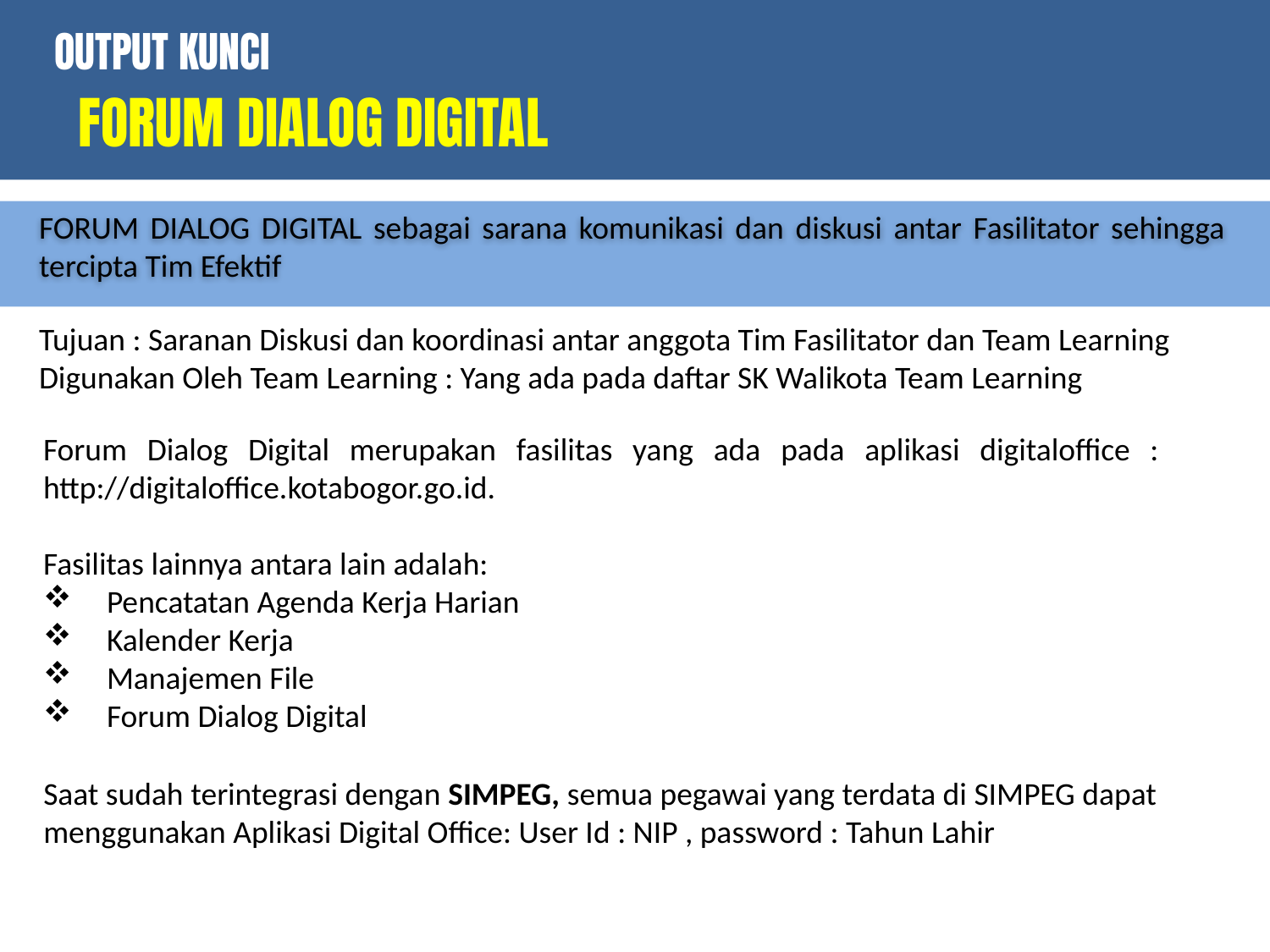

OUTPUT KUNCI
FORUM DIALOG DIGITAL

FORUM DIALOG DIGITAL sebagai sarana komunikasi dan diskusi antar Fasilitator sehingga tercipta Tim Efektif

Tujuan : Saranan Diskusi dan koordinasi antar anggota Tim Fasilitator dan Team Learning
Digunakan Oleh Team Learning : Yang ada pada daftar SK Walikota Team Learning
Forum Dialog Digital merupakan fasilitas yang ada pada aplikasi digitaloffice : http://digitaloffice.kotabogor.go.id.

Fasilitas lainnya antara lain adalah:
Pencatatan Agenda Kerja Harian
Kalender Kerja
Manajemen File
Forum Dialog Digital
Saat sudah terintegrasi dengan SIMPEG, semua pegawai yang terdata di SIMPEG dapat menggunakan Aplikasi Digital Office: User Id : NIP , password : Tahun Lahir